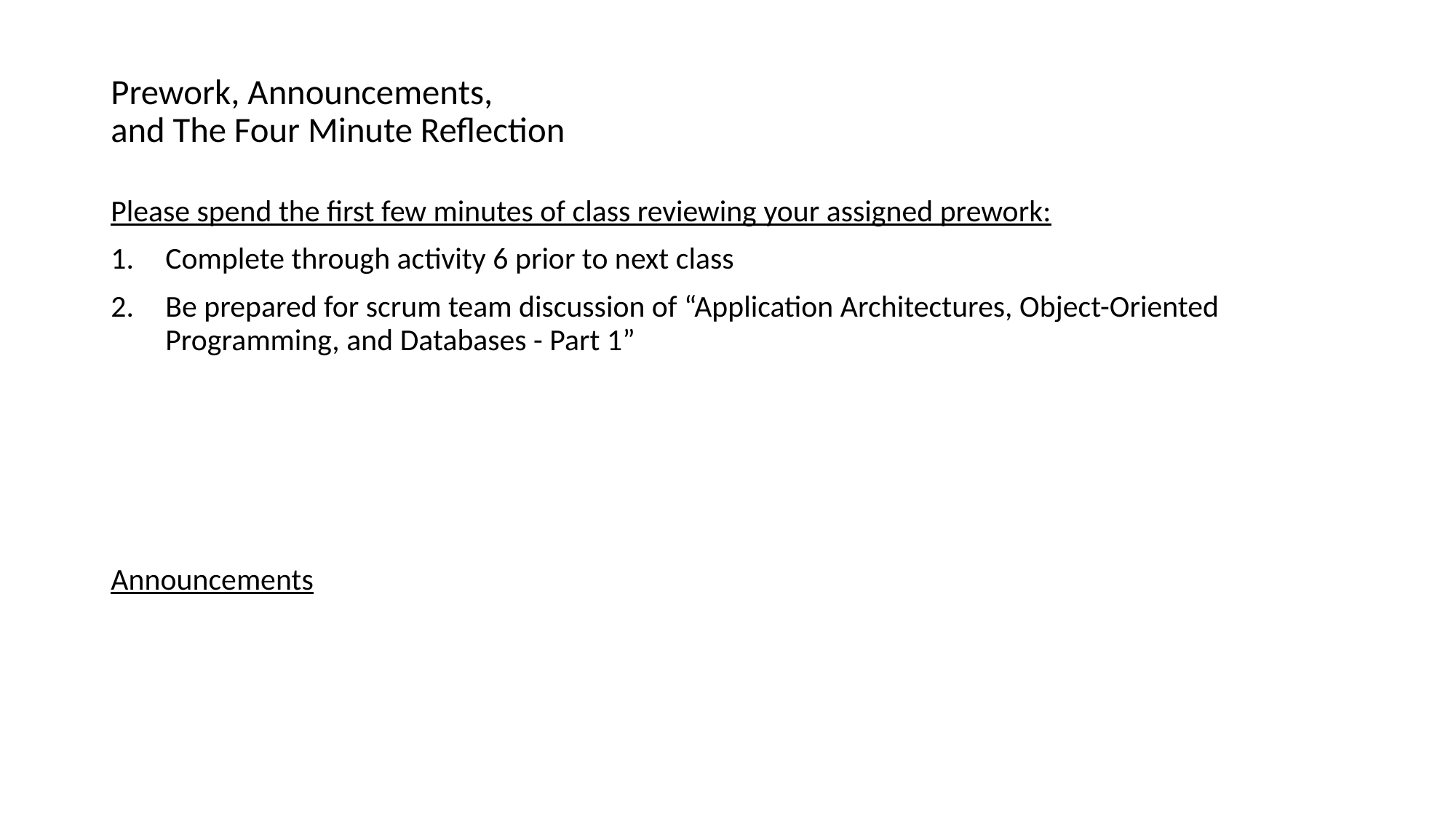

# Prework, Announcements, and The Four Minute Reflection
Please spend the first few minutes of class reviewing your assigned prework:
Complete through activity 6 prior to next class
Be prepared for scrum team discussion of “Application Architectures, Object-Oriented Programming, and Databases - Part 1”

Announcements